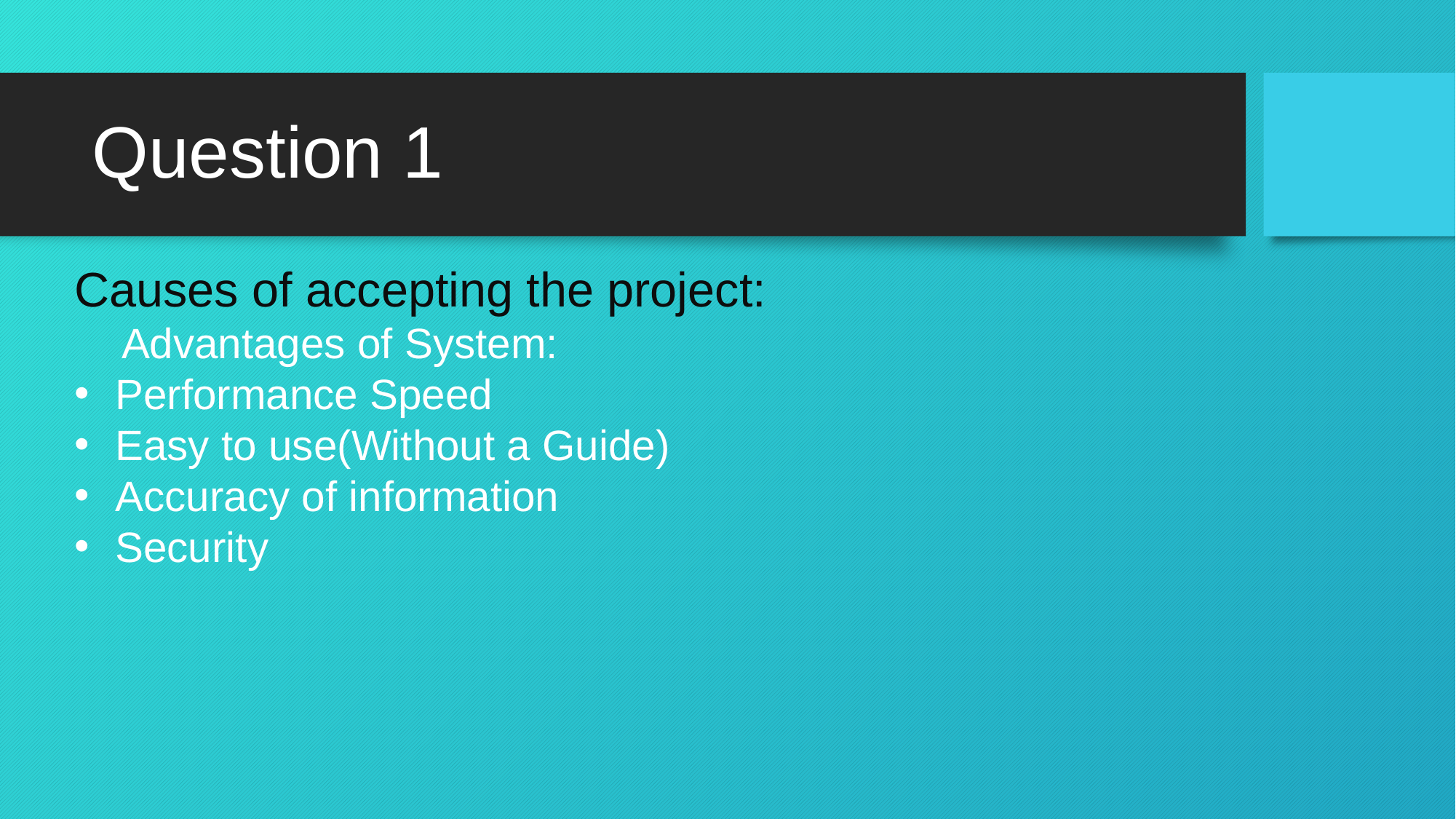

# Question 1
Causes of accepting the project:
    Advantages of System:
Performance Speed
Easy to use(Without a Guide)
Accuracy of information
Security